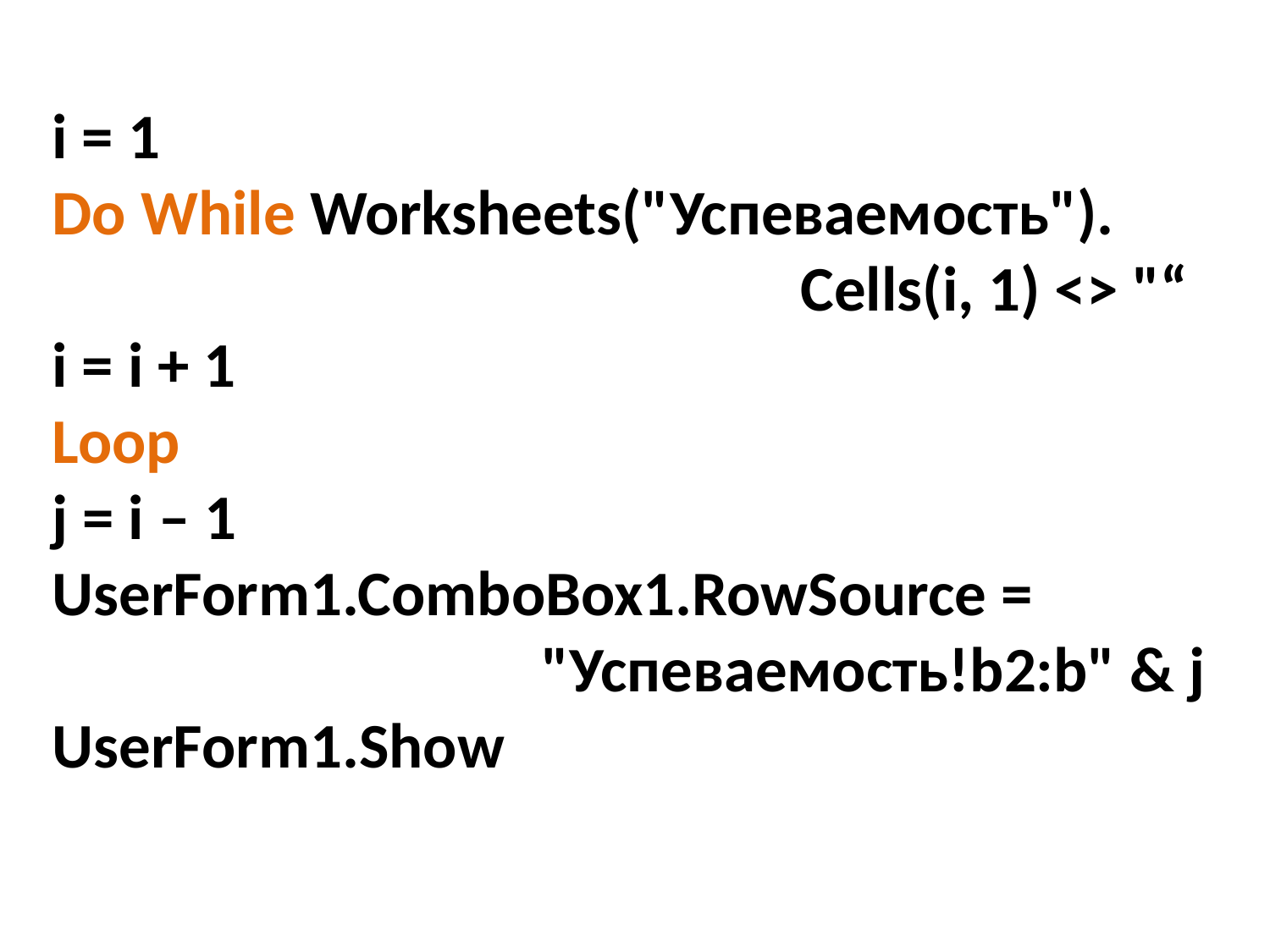

i = 1
Do While Worksheets("Успеваемость").
                                                    Cells(i, 1) <> "“
i = i + 1
Loop
j = i – 1
UserForm1.ComboBox1.RowSource =
                                  "Успеваемость!b2:b" & j
UserForm1.Show